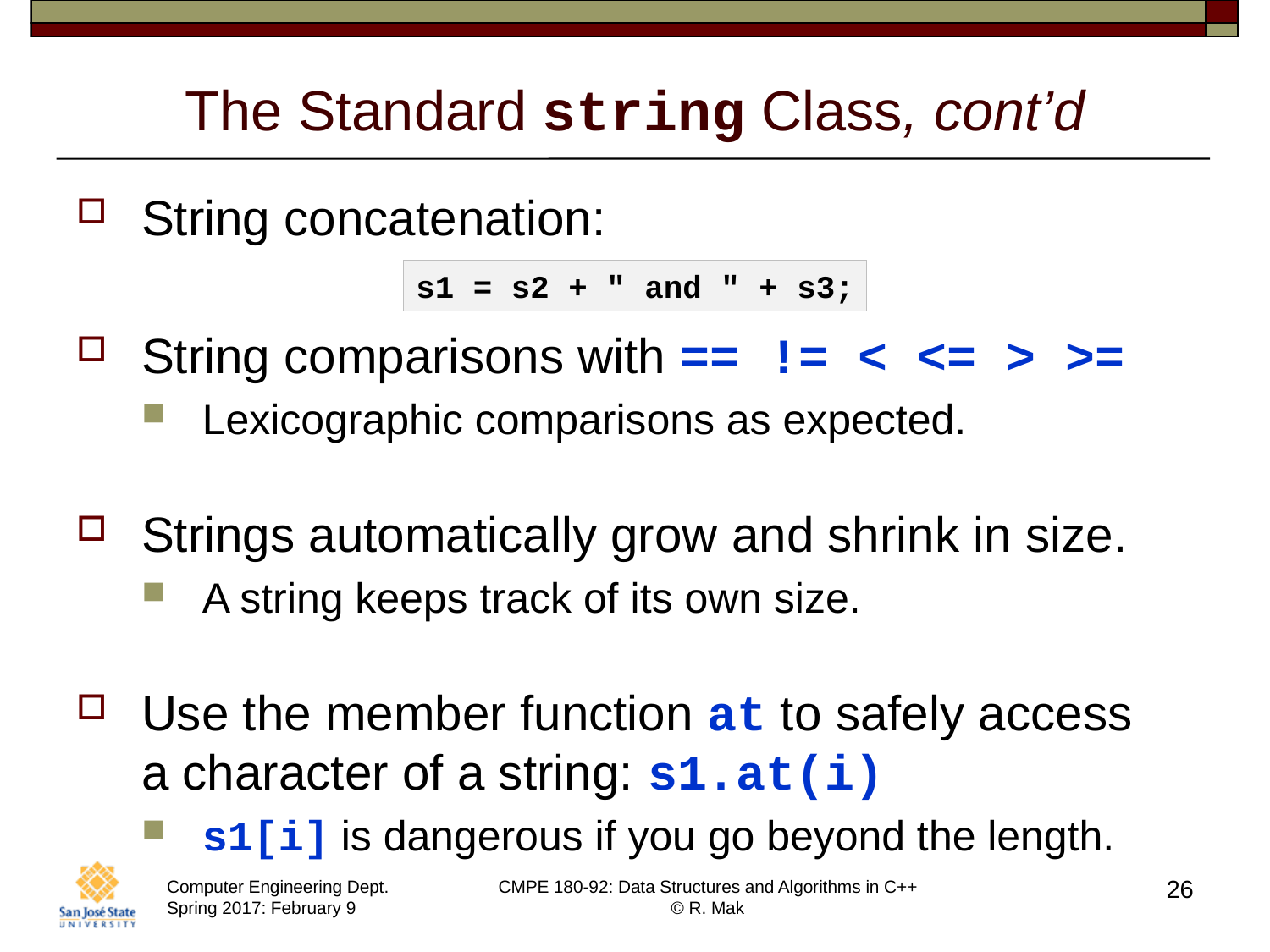

# The Standard string Class, cont’d
String concatenation:

String comparisons with == != < <= > >=
Lexicographic comparisons as expected.

Strings automatically grow and shrink in size.
A string keeps track of its own size.

Use the member function at to safely access
a character of a string: s1.at(i)
s1[i] is dangerous if you go beyond the length.
s1 = s2 + " and " + s3;
26